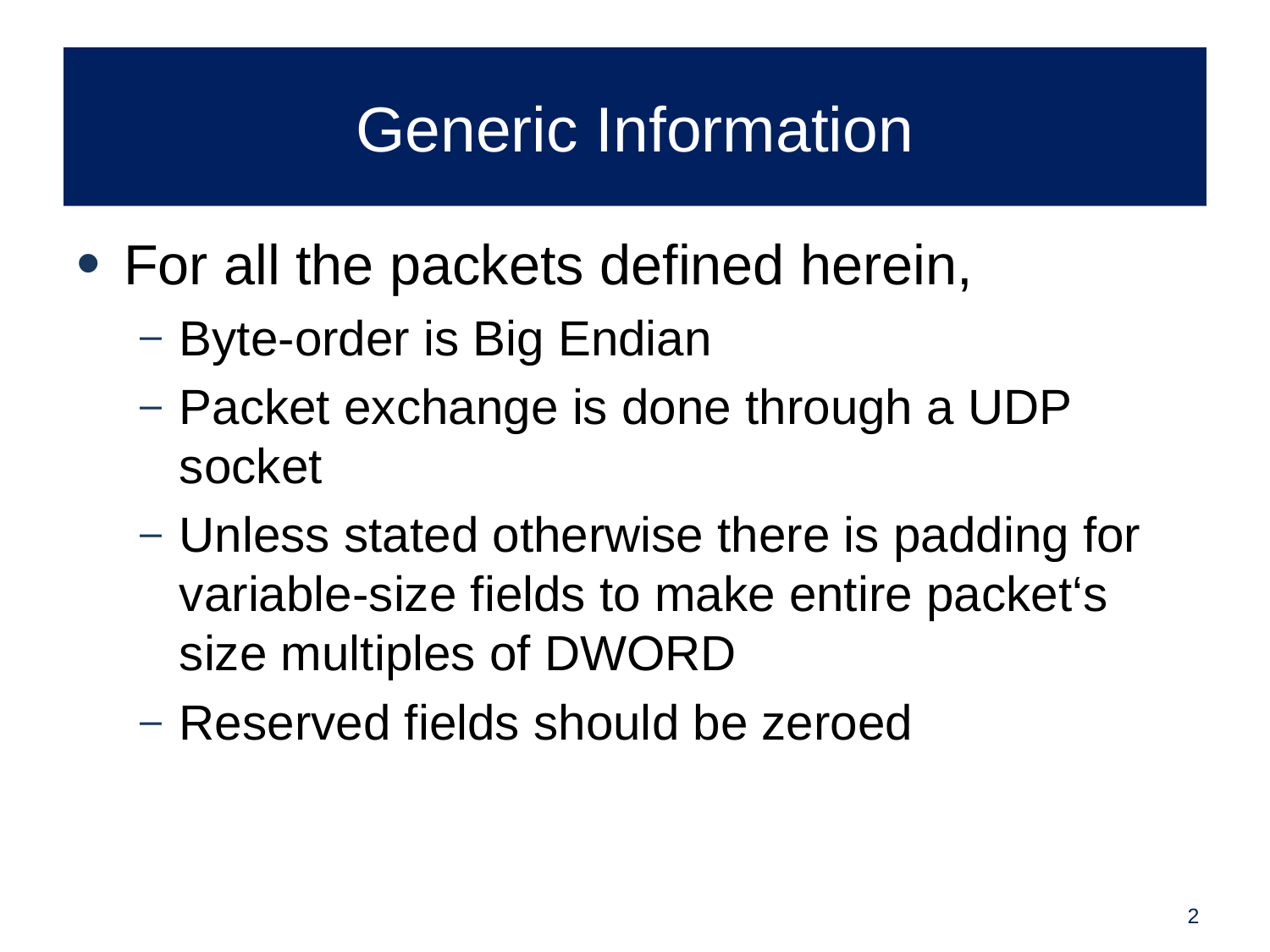

# Generic Information
For all the packets defined herein,
Byte-order is Big Endian
Packet exchange is done through a UDP socket
Unless stated otherwise there is padding for variable-size fields to make entire packet‘s size multiples of DWORD
Reserved fields should be zeroed